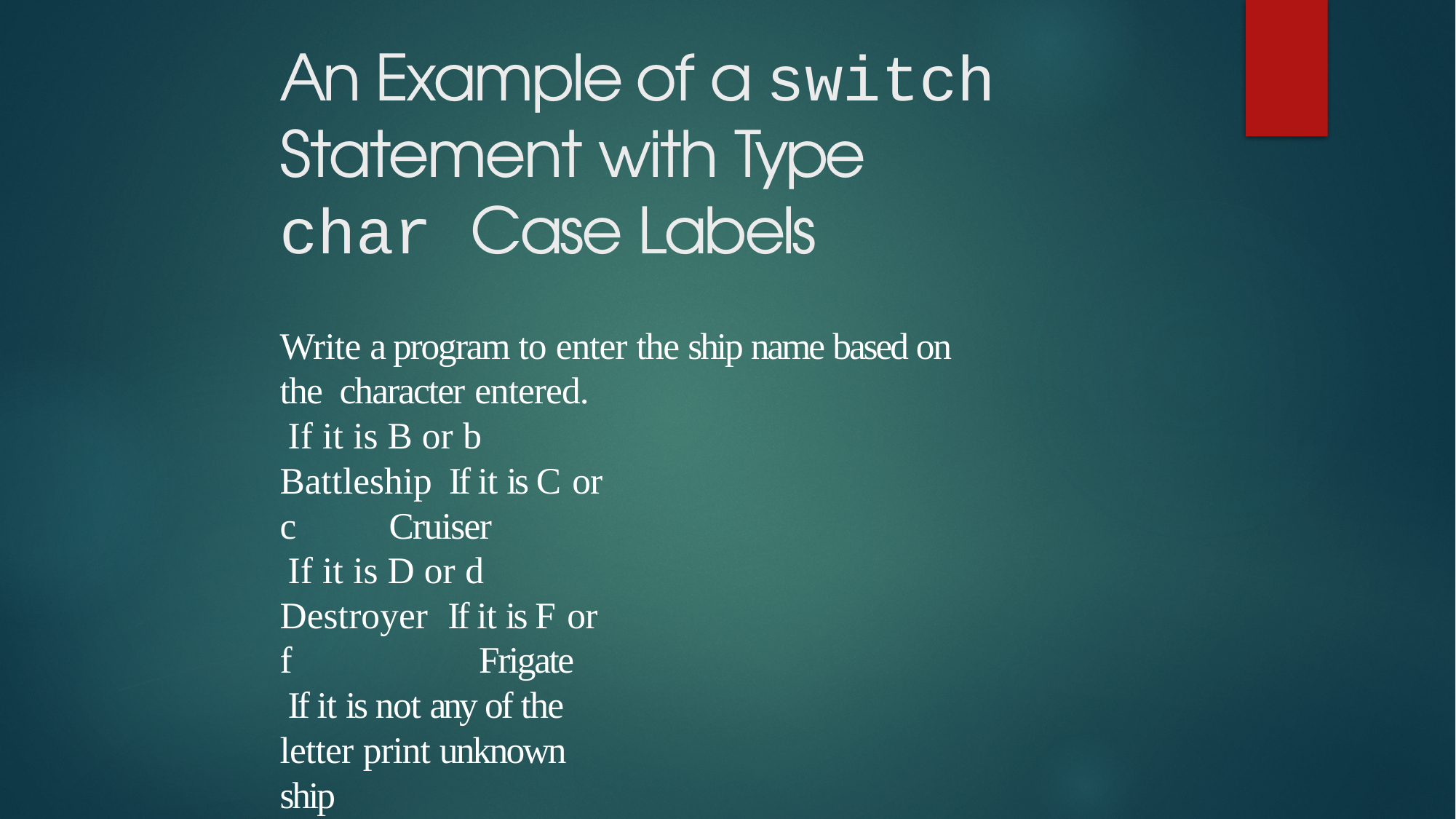

# An Example of a switch Statement with Type
char Case Labels
Write a program to enter the ship name based on the  character entered.
If it is B or b		Battleship  If it is C or c	Cruiser
If it is D or d	Destroyer  If it is F or f	Frigate
If it is not any of the letter print unknown ship